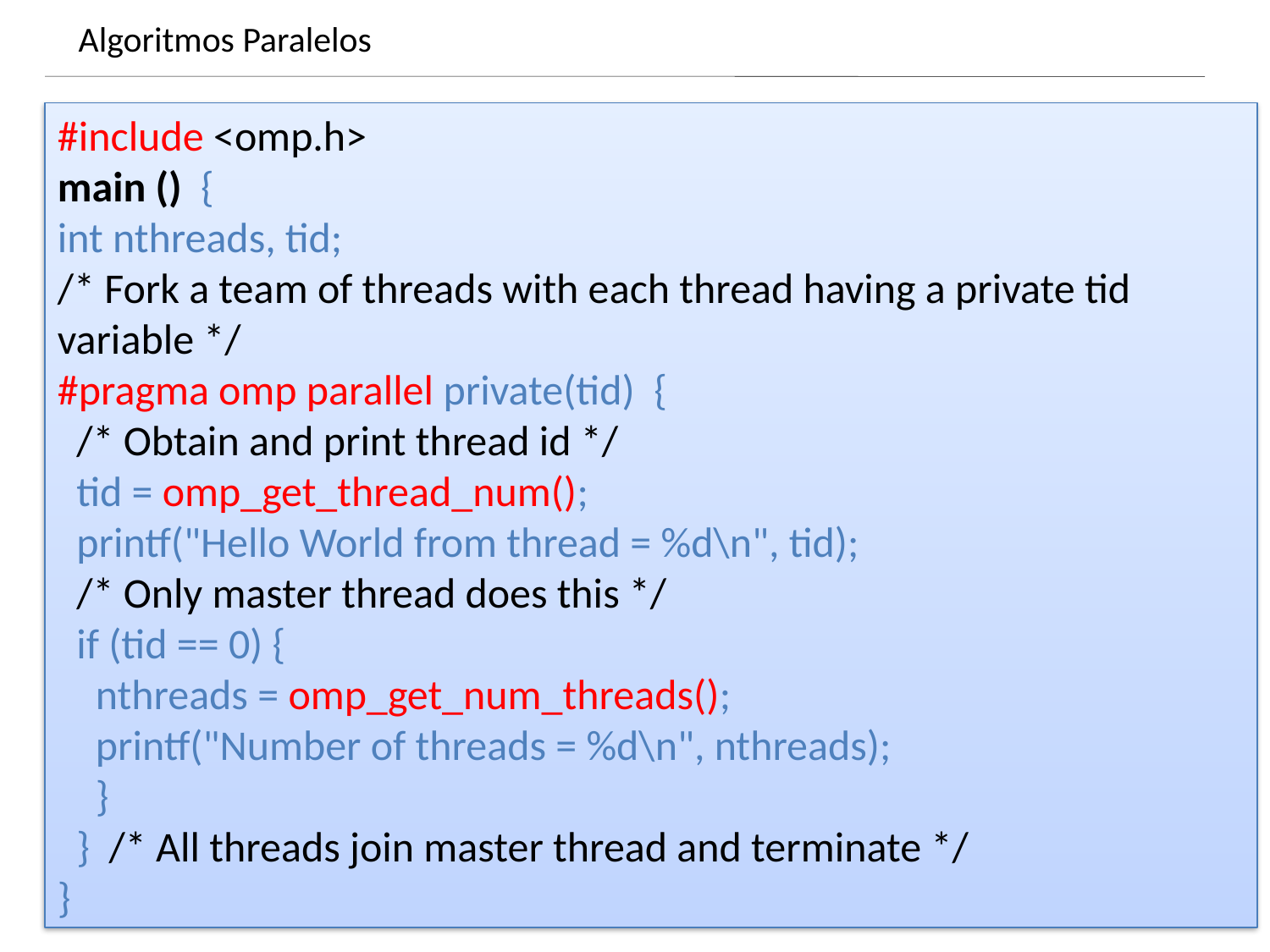

Algoritmos Paralelos
Dynamics of growing SMBHs in galaxy cores

#include <omp.h>
main ()  {
int nthreads, tid;
/* Fork a team of threads with each thread having a private tid variable */
#pragma omp parallel private(tid)  {
  /* Obtain and print thread id */
  tid = omp_get_thread_num();
  printf("Hello World from thread = %d\n", tid);
  /* Only master thread does this */
  if (tid == 0) {
    nthreads = omp_get_num_threads();
    printf("Number of threads = %d\n", nthreads);
    }
  }  /* All threads join master thread and terminate */
}